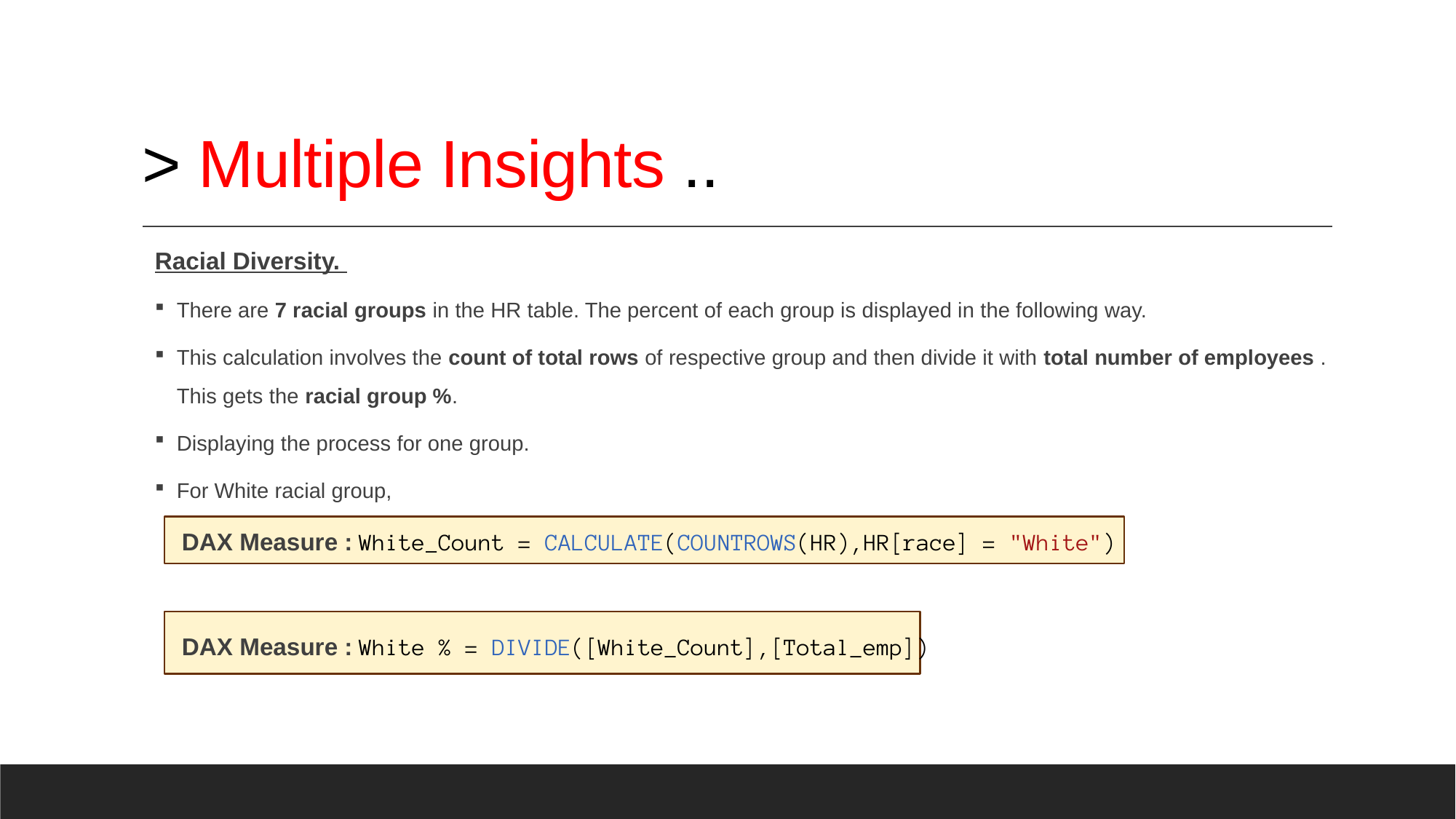

# > Multiple Insights ..
Racial Diversity.
There are 7 racial groups in the HR table. The percent of each group is displayed in the following way.
This calculation involves the count of total rows of respective group and then divide it with total number of employees . This gets the racial group %.
Displaying the process for one group.
For White racial group,
    DAX Measure : White_Count = CALCULATE(COUNTROWS(HR),HR[race] = "White")

    DAX Measure : White % = DIVIDE([White_Count],[Total_emp])